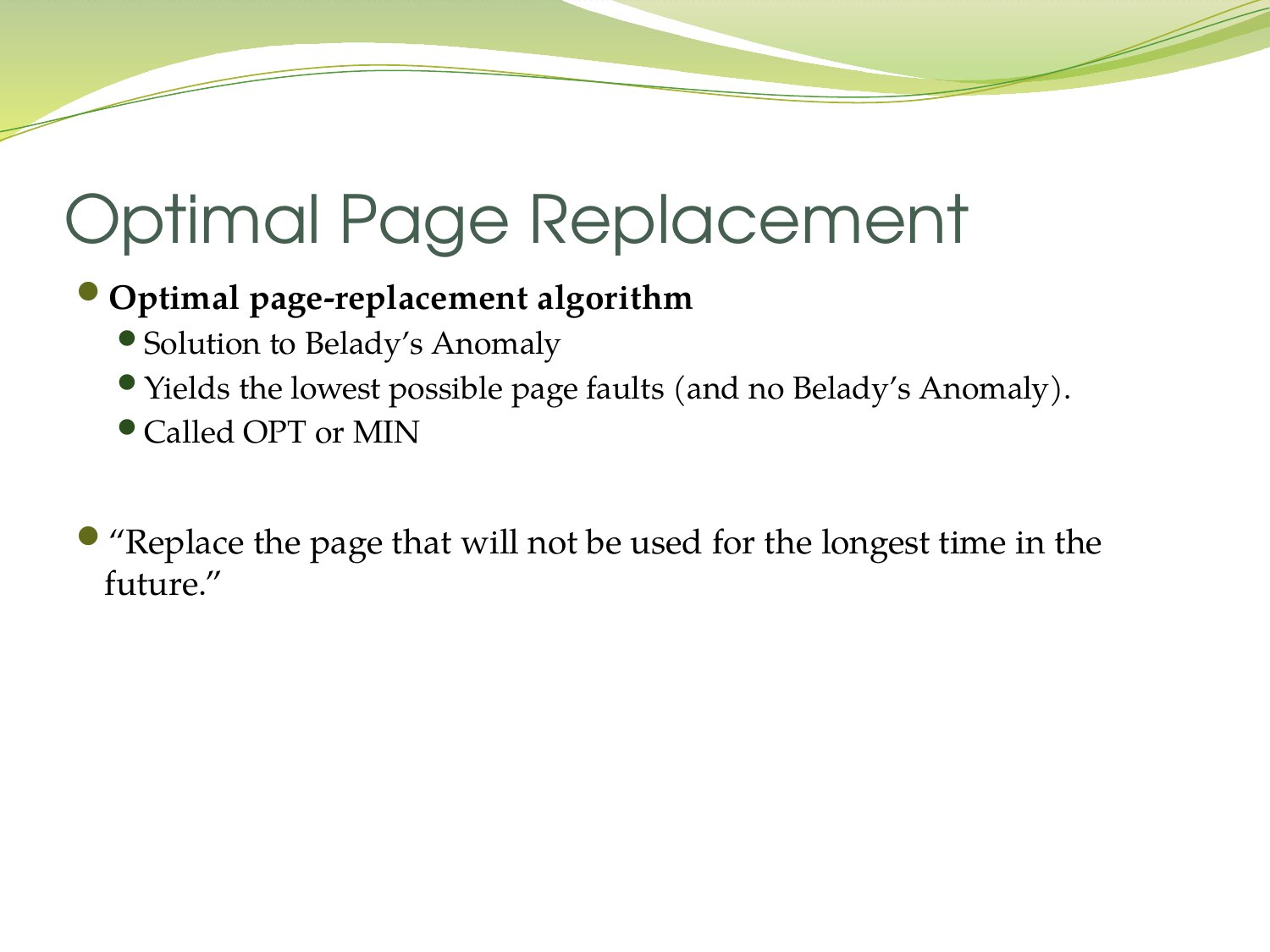

# Optimal Page Replacement
Optimal page-replacement algorithm
Solution to Belady’s Anomaly
Yields the lowest possible page faults (and no Belady’s Anomaly).
Called OPT or MIN

“Replace the page that will not be used for the longest time in the future.”